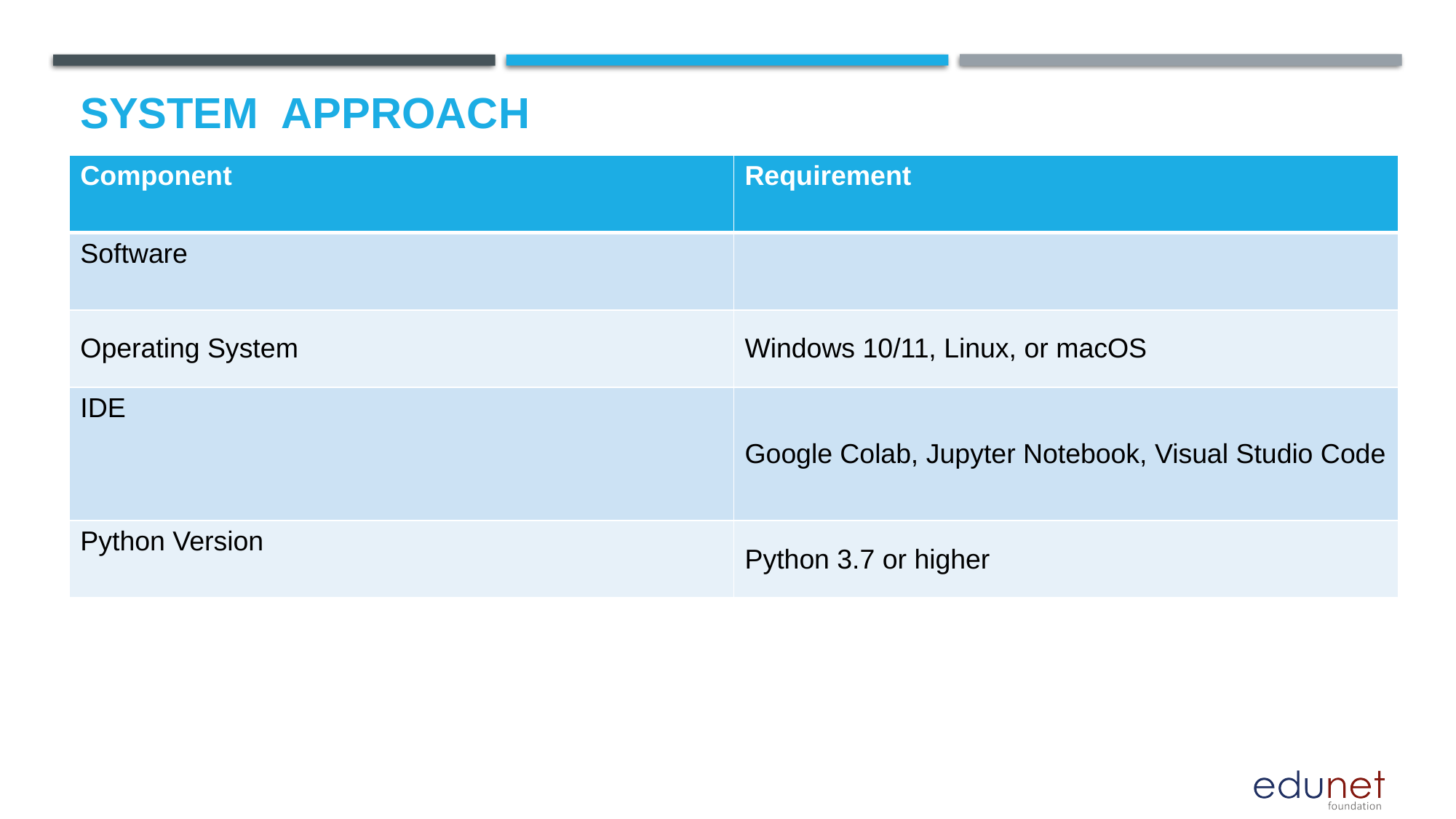

# System  Approach
| Component | Requirement |
| --- | --- |
| Software |  |
| Operating System | Windows 10/11, Linux, or macOS |
| IDE | Google Colab, Jupyter Notebook, Visual Studio Code |
| Python Version | Python 3.7 or higher |